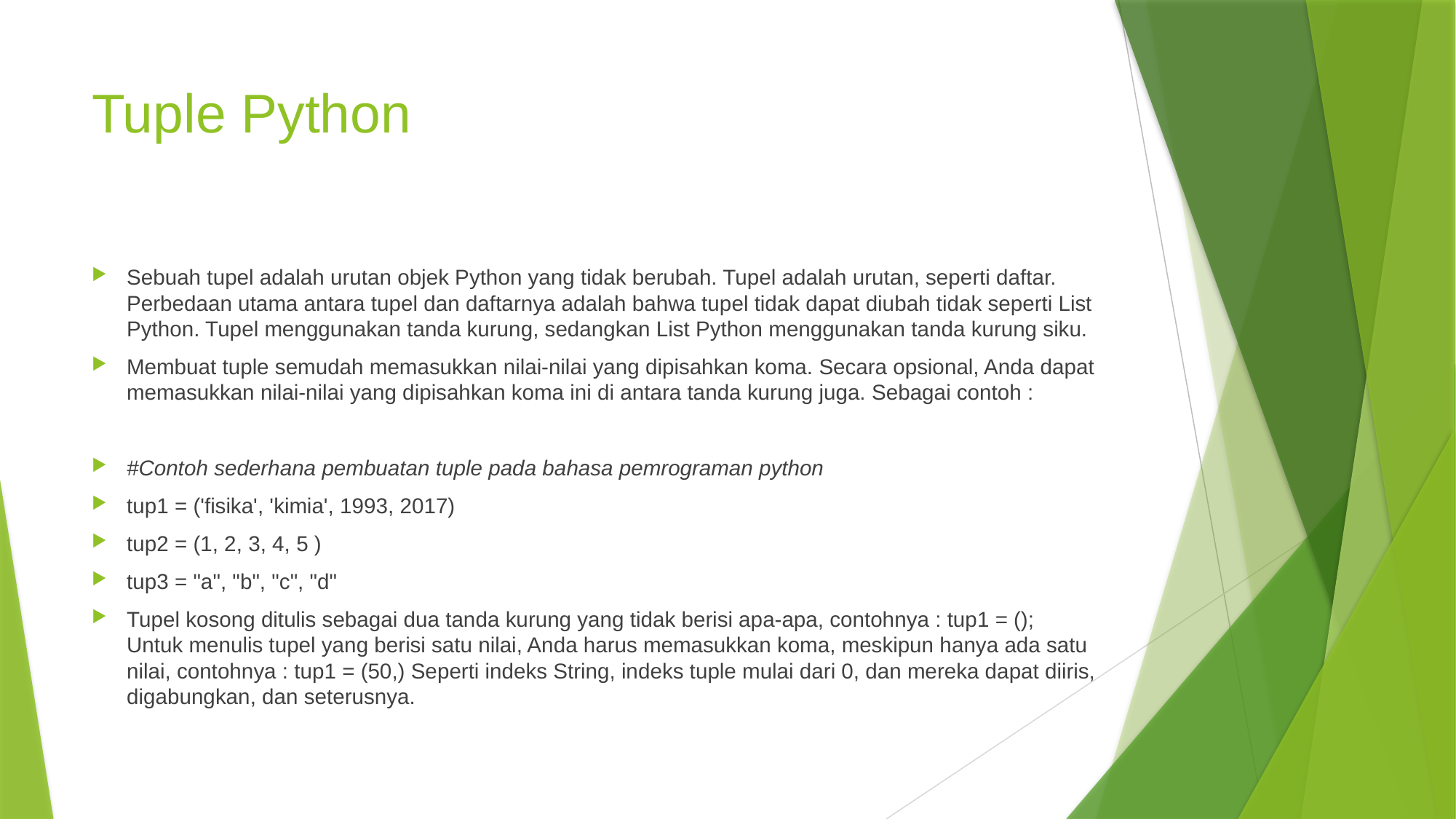

# Tuple Python
Sebuah tupel adalah urutan objek Python yang tidak berubah. Tupel adalah urutan, seperti daftar. Perbedaan utama antara tupel dan daftarnya adalah bahwa tupel tidak dapat diubah tidak seperti List Python. Tupel menggunakan tanda kurung, sedangkan List Python menggunakan tanda kurung siku.
Membuat tuple semudah memasukkan nilai-nilai yang dipisahkan koma. Secara opsional, Anda dapat memasukkan nilai-nilai yang dipisahkan koma ini di antara tanda kurung juga. Sebagai contoh :

#Contoh sederhana pembuatan tuple pada bahasa pemrograman python
tup1 = ('fisika', 'kimia', 1993, 2017)
tup2 = (1, 2, 3, 4, 5 )
tup3 = "a", "b", "c", "d"
Tupel kosong ditulis sebagai dua tanda kurung yang tidak berisi apa-apa, contohnya : tup1 = (); Untuk menulis tupel yang berisi satu nilai, Anda harus memasukkan koma, meskipun hanya ada satu nilai, contohnya : tup1 = (50,) Seperti indeks String, indeks tuple mulai dari 0, dan mereka dapat diiris, digabungkan, dan seterusnya.